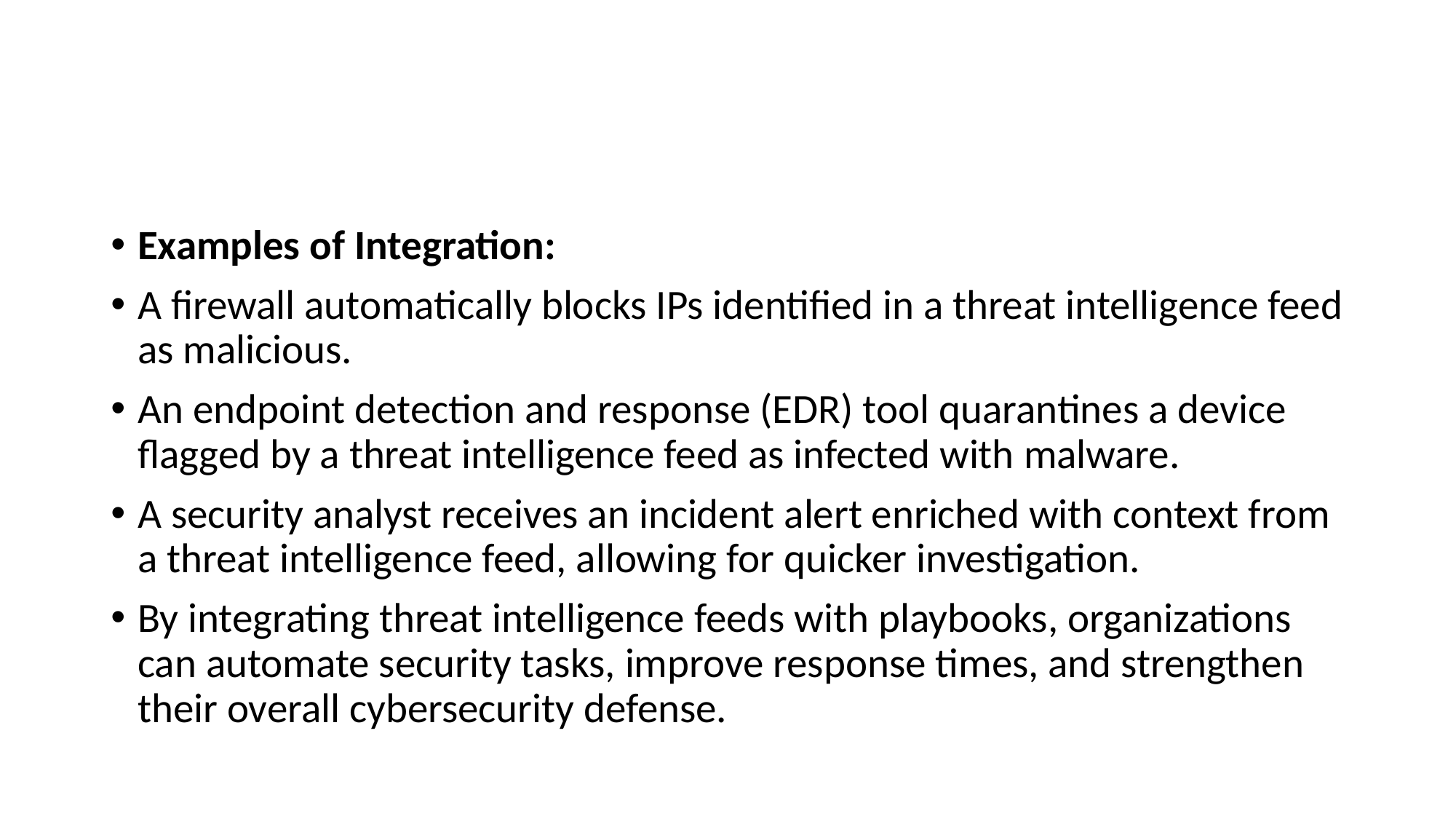

#
Examples of Integration:
A firewall automatically blocks IPs identified in a threat intelligence feed as malicious.
An endpoint detection and response (EDR) tool quarantines a device flagged by a threat intelligence feed as infected with malware.
A security analyst receives an incident alert enriched with context from a threat intelligence feed, allowing for quicker investigation.
By integrating threat intelligence feeds with playbooks, organizations can automate security tasks, improve response times, and strengthen their overall cybersecurity defense.